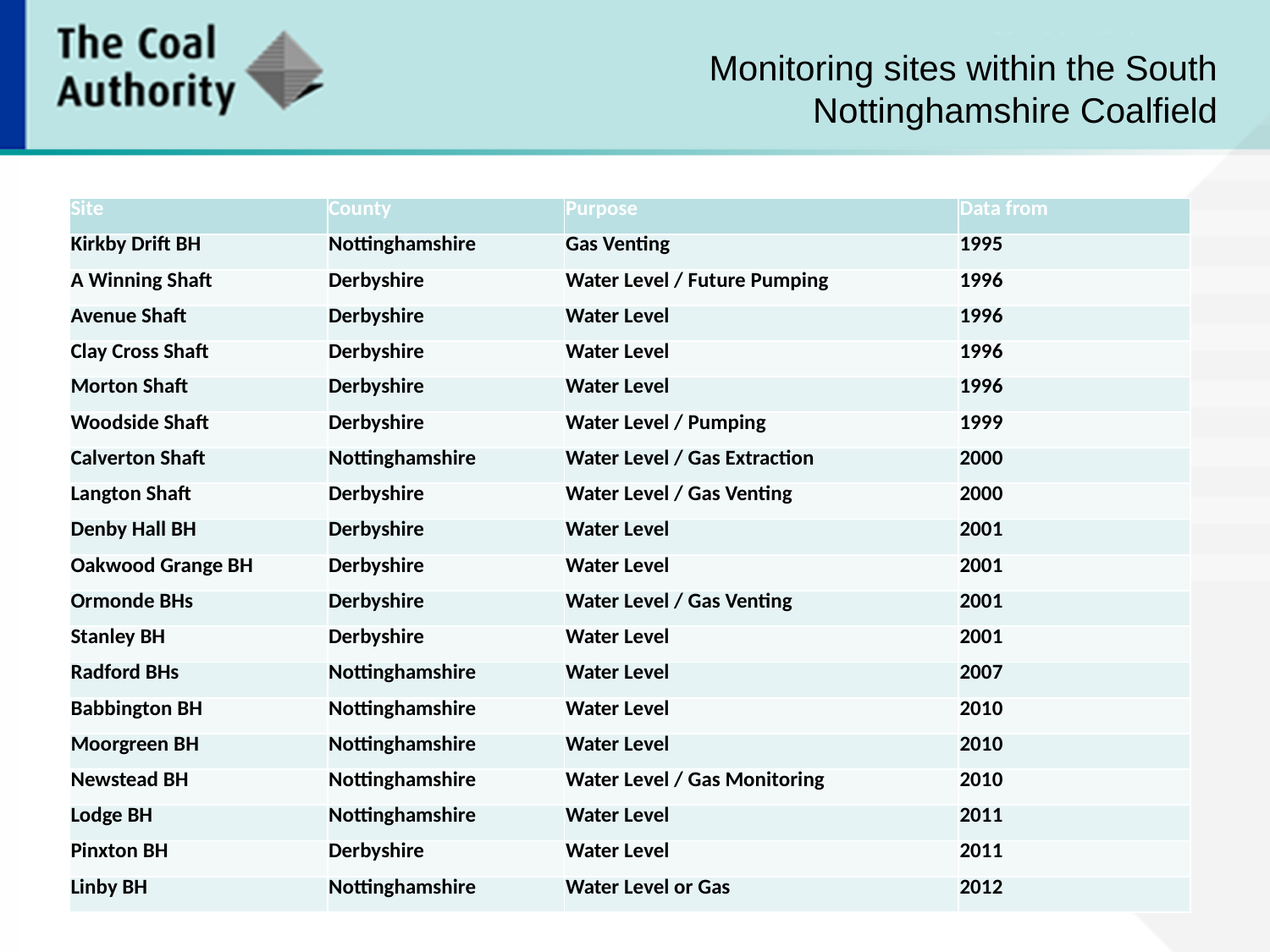

Monitoring sites within the South Nottinghamshire Coalfield
| Site | County | Purpose | Data from |
| --- | --- | --- | --- |
| Kirkby Drift BH | Nottinghamshire | Gas Venting | 1995 |
| A Winning Shaft | Derbyshire | Water Level / Future Pumping | 1996 |
| Avenue Shaft | Derbyshire | Water Level | 1996 |
| Clay Cross Shaft | Derbyshire | Water Level | 1996 |
| Morton Shaft | Derbyshire | Water Level | 1996 |
| Woodside Shaft | Derbyshire | Water Level / Pumping | 1999 |
| Calverton Shaft | Nottinghamshire | Water Level / Gas Extraction | 2000 |
| Langton Shaft | Derbyshire | Water Level / Gas Venting | 2000 |
| Denby Hall BH | Derbyshire | Water Level | 2001 |
| Oakwood Grange BH | Derbyshire | Water Level | 2001 |
| Ormonde BHs | Derbyshire | Water Level / Gas Venting | 2001 |
| Stanley BH | Derbyshire | Water Level | 2001 |
| Radford BHs | Nottinghamshire | Water Level | 2007 |
| Babbington BH | Nottinghamshire | Water Level | 2010 |
| Moorgreen BH | Nottinghamshire | Water Level | 2010 |
| Newstead BH | Nottinghamshire | Water Level / Gas Monitoring | 2010 |
| Lodge BH | Nottinghamshire | Water Level | 2011 |
| Pinxton BH | Derbyshire | Water Level | 2011 |
| Linby BH | Nottinghamshire | Water Level or Gas | 2012 |